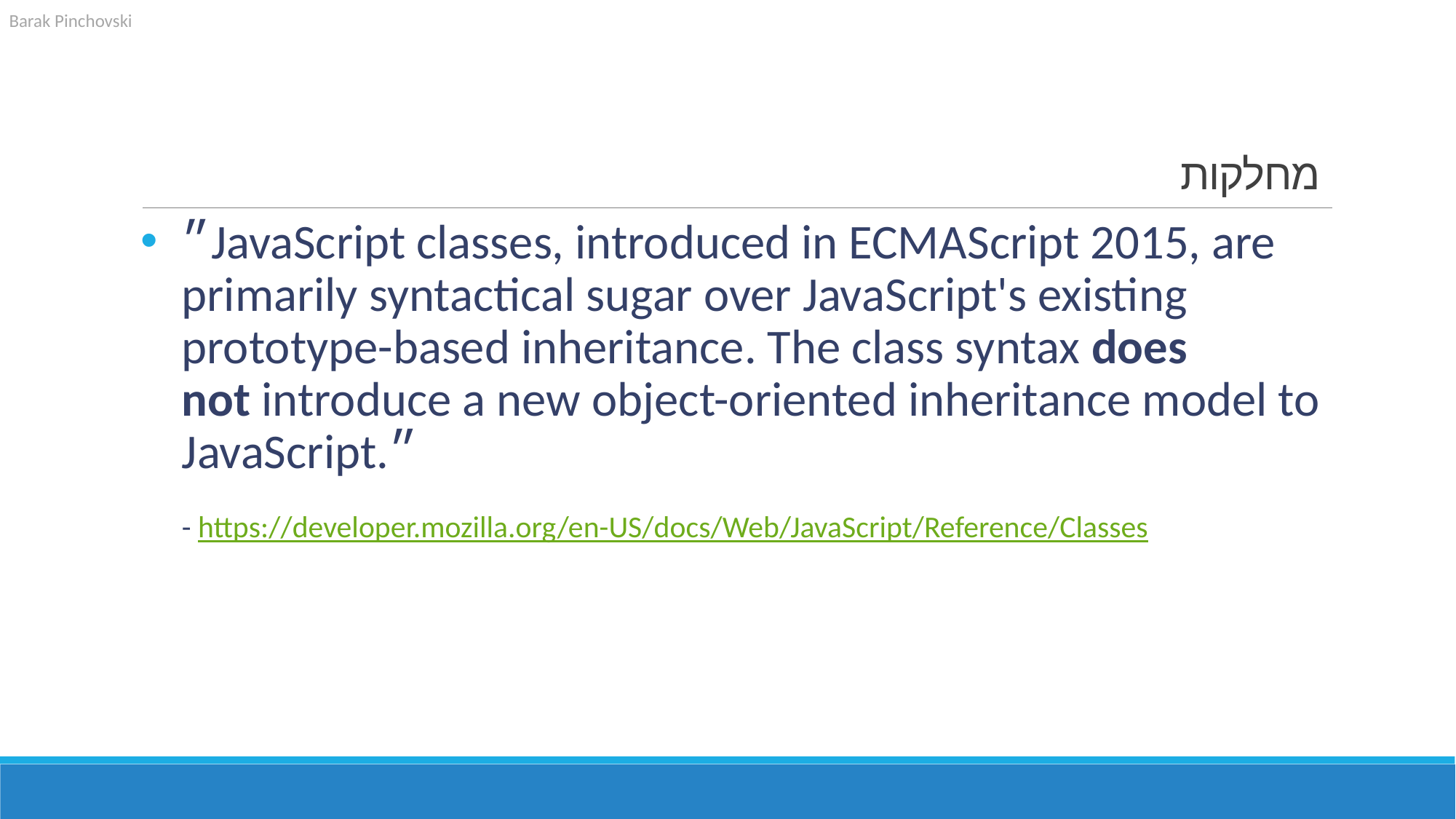

# מחלקות
״JavaScript classes, introduced in ECMAScript 2015, are primarily syntactical sugar over JavaScript's existing prototype-based inheritance. The class syntax does not introduce a new object-oriented inheritance model to JavaScript.״
- https://developer.mozilla.org/en-US/docs/Web/JavaScript/Reference/Classes